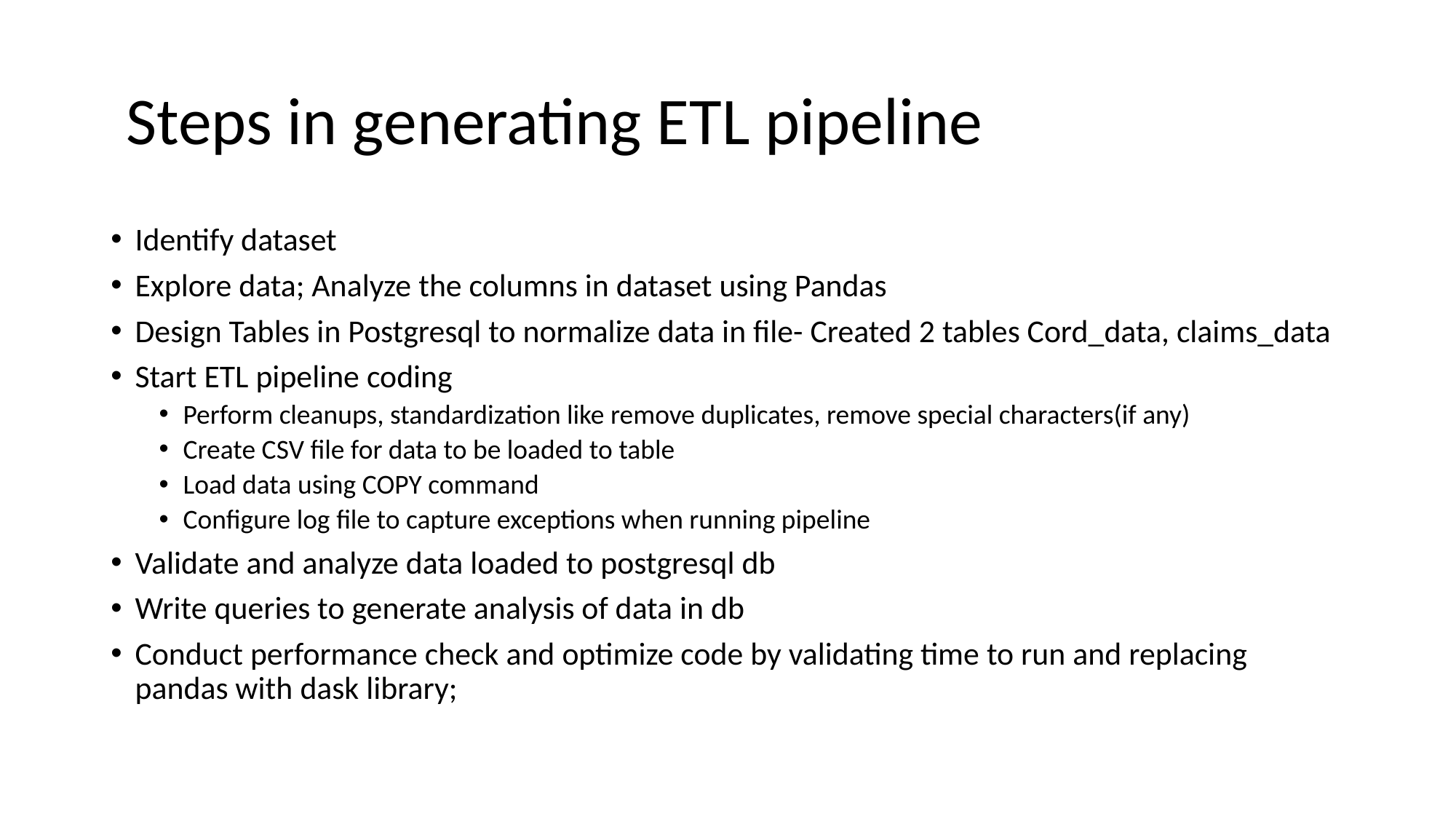

# Steps in generating ETL pipeline
Identify dataset
Explore data; Analyze the columns in dataset using Pandas
Design Tables in Postgresql to normalize data in file- Created 2 tables Cord_data, claims_data
Start ETL pipeline coding
Perform cleanups, standardization like remove duplicates, remove special characters(if any)
Create CSV file for data to be loaded to table
Load data using COPY command
Configure log file to capture exceptions when running pipeline
Validate and analyze data loaded to postgresql db
Write queries to generate analysis of data in db
Conduct performance check and optimize code by validating time to run and replacing pandas with dask library;